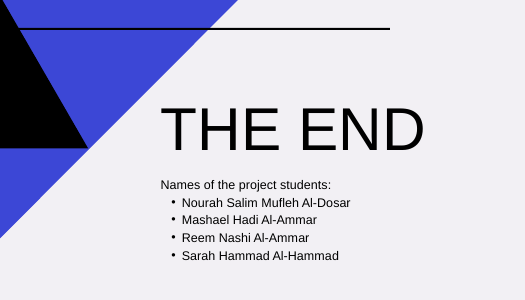

THE END
Names of the project students:
Nourah Salim Mufleh Al-Dosar
Mashael Hadi Al-Ammar
Reem Nashi Al-Ammar
Sarah Hammad Al-Hammad